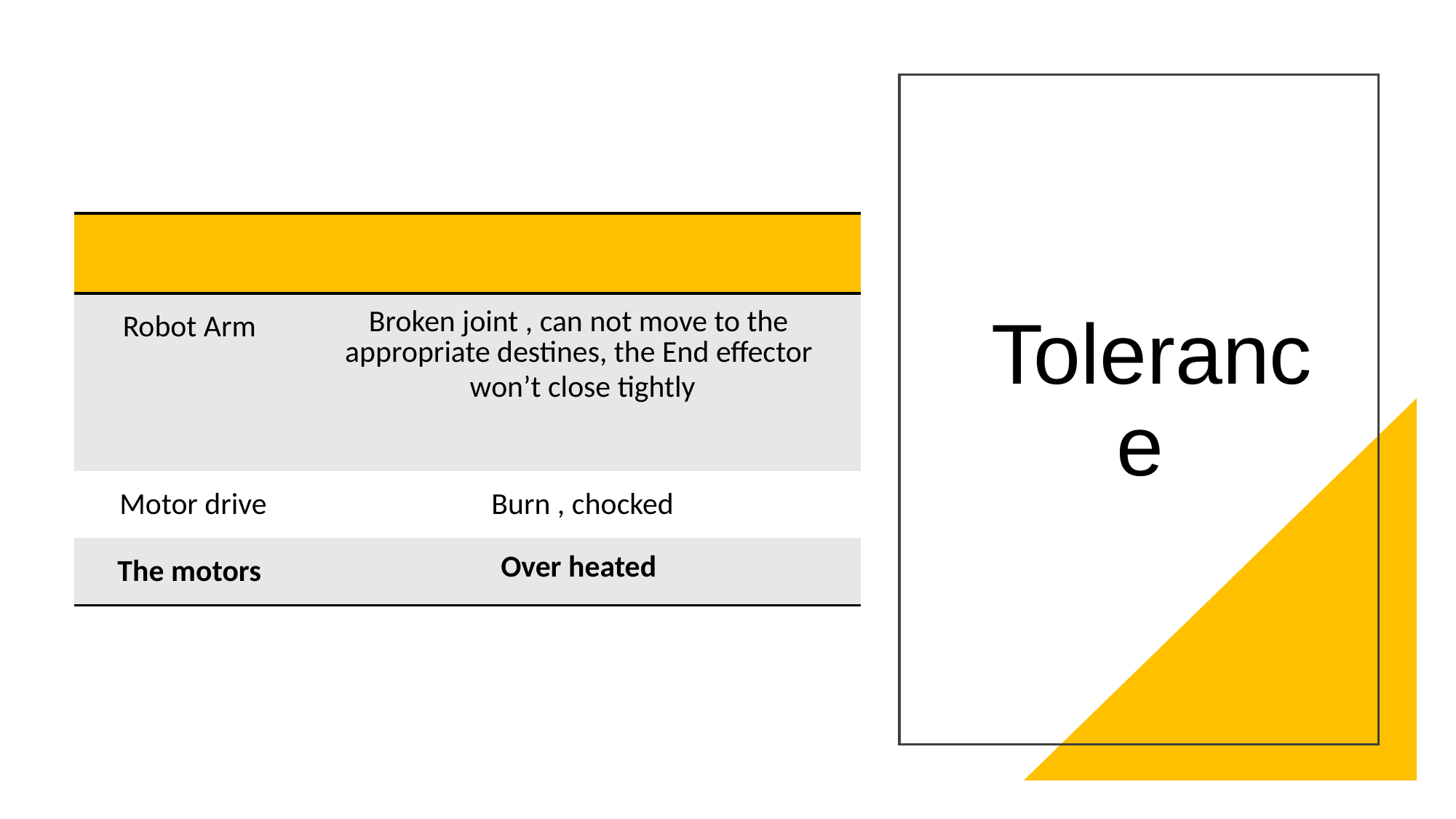

# Tolerance
|  |  |
| --- | --- |
| Robot Arm | Broken joint , can not move to the appropriate destines, the End effector won’t close tightly |
| Motor drive | Burn , chocked |
| The motors | Over heated |